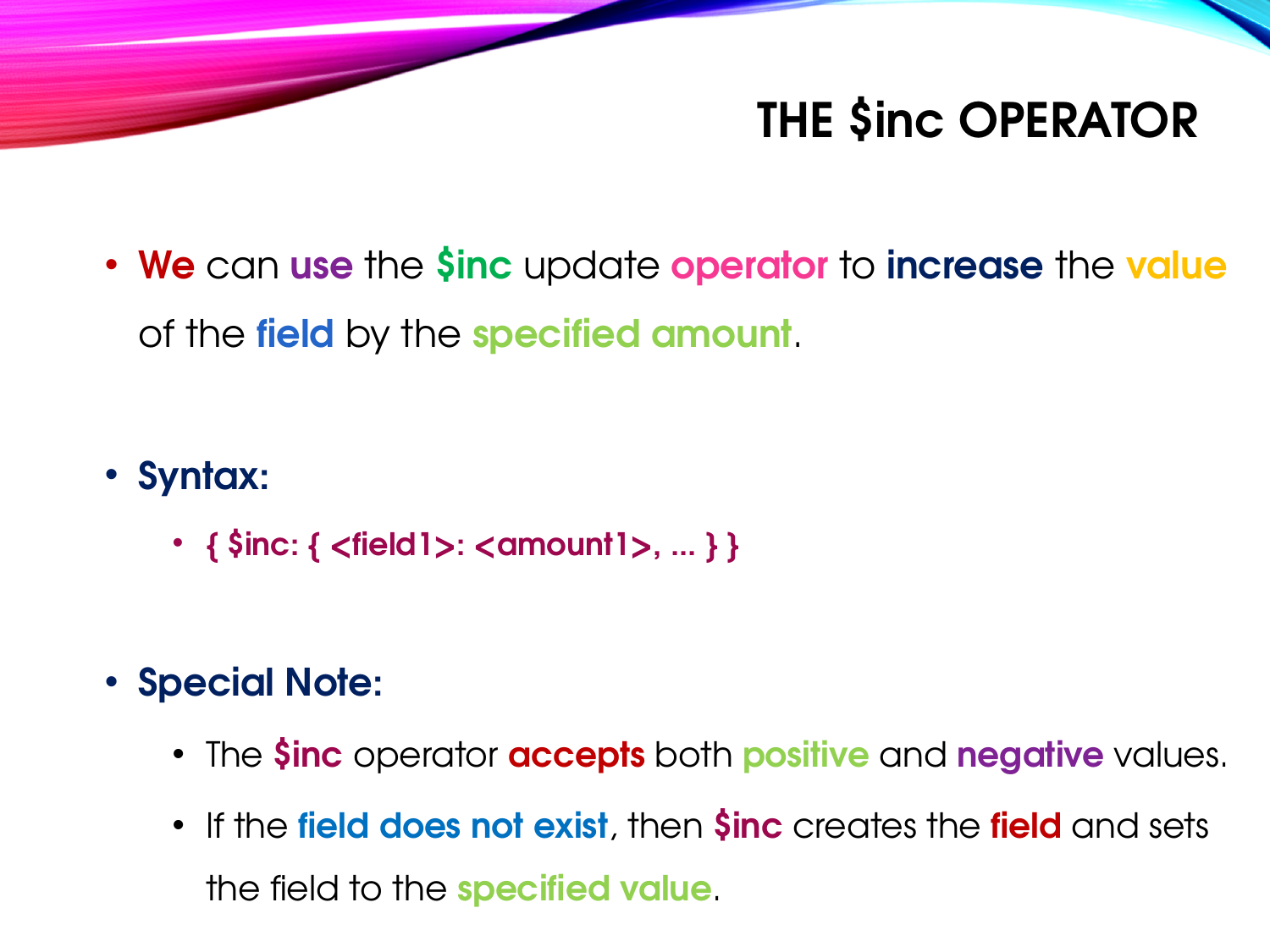

# The $inc operator
We can use the $inc update operator to increase the value of the field by the specified amount.

Syntax:
{ $inc: { <field1>: <amount1>, ... } }

Special Note:
The $inc operator accepts both positive and negative values.
If the field does not exist, then $inc creates the field and sets the field to the specified value.